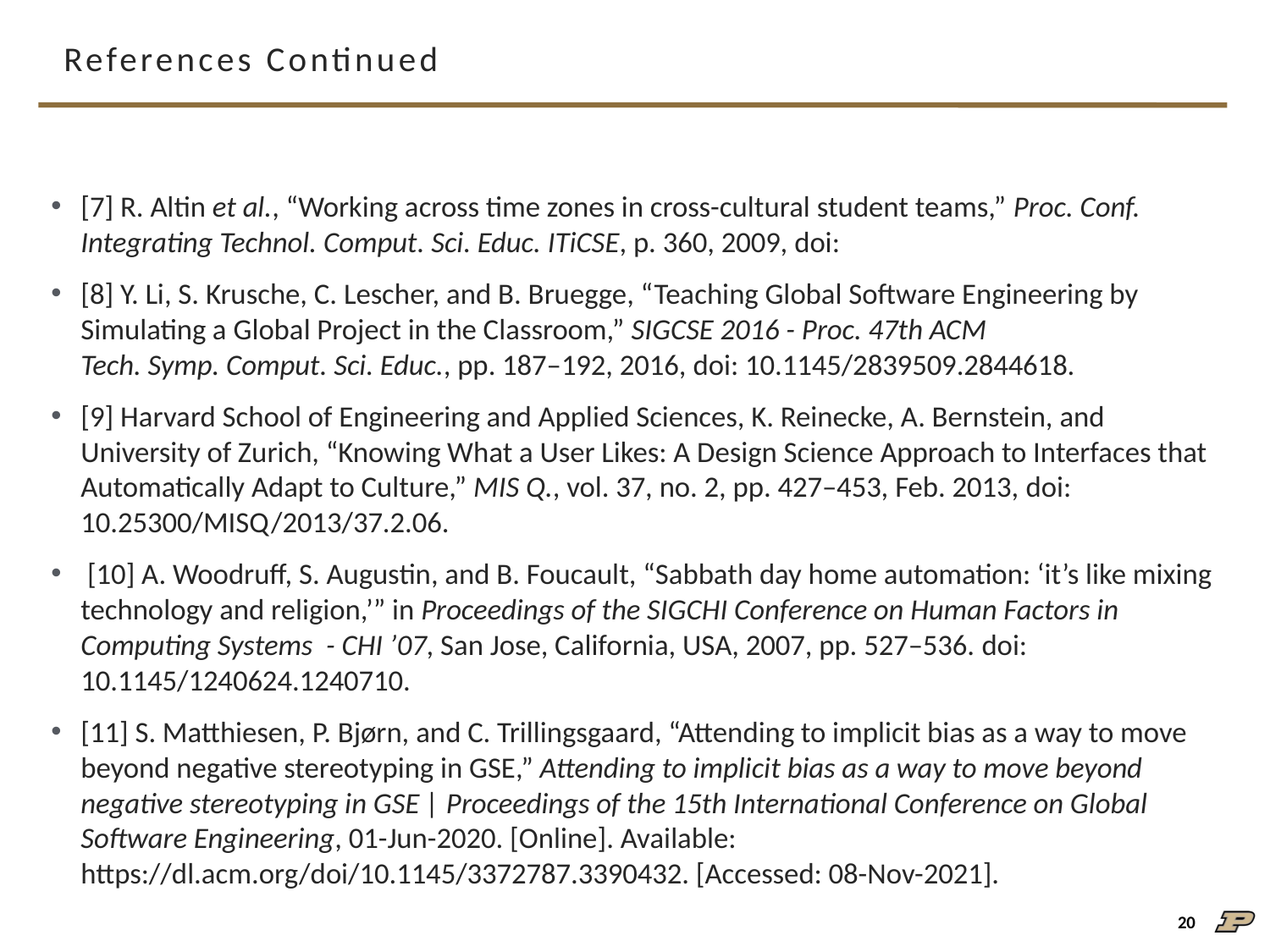

# References Continued
[7] R. Altin et al., “Working across time zones in cross-cultural student teams,” Proc. Conf. Integrating Technol. Comput. Sci. Educ. ITiCSE, p. 360, 2009, doi:
[8] Y. Li, S. Krusche, C. Lescher, and B. Bruegge, “Teaching Global Software Engineering by Simulating a Global Project in the Classroom,” SIGCSE 2016 - Proc. 47th ACM Tech. Symp. Comput. Sci. Educ., pp. 187–192, 2016, doi: 10.1145/2839509.2844618.
[9] Harvard School of Engineering and Applied Sciences, K. Reinecke, A. Bernstein, and University of Zurich, “Knowing What a User Likes: A Design Science Approach to Interfaces that Automatically Adapt to Culture,” MIS Q., vol. 37, no. 2, pp. 427–453, Feb. 2013, doi: 10.25300/MISQ/2013/37.2.06.
 [10] A. Woodruff, S. Augustin, and B. Foucault, “Sabbath day home automation: ‘it’s like mixing technology and religion,’” in Proceedings of the SIGCHI Conference on Human Factors in Computing Systems  - CHI ’07, San Jose, California, USA, 2007, pp. 527–536. doi: 10.1145/1240624.1240710.
[11] S. Matthiesen, P. Bjørn, and C. Trillingsgaard, “Attending to implicit bias as a way to move beyond negative stereotyping in GSE,” Attending to implicit bias as a way to move beyond negative stereotyping in GSE | Proceedings of the 15th International Conference on Global Software Engineering, 01-Jun-2020. [Online]. Available: https://dl.acm.org/doi/10.1145/3372787.3390432. [Accessed: 08-Nov-2021].

20